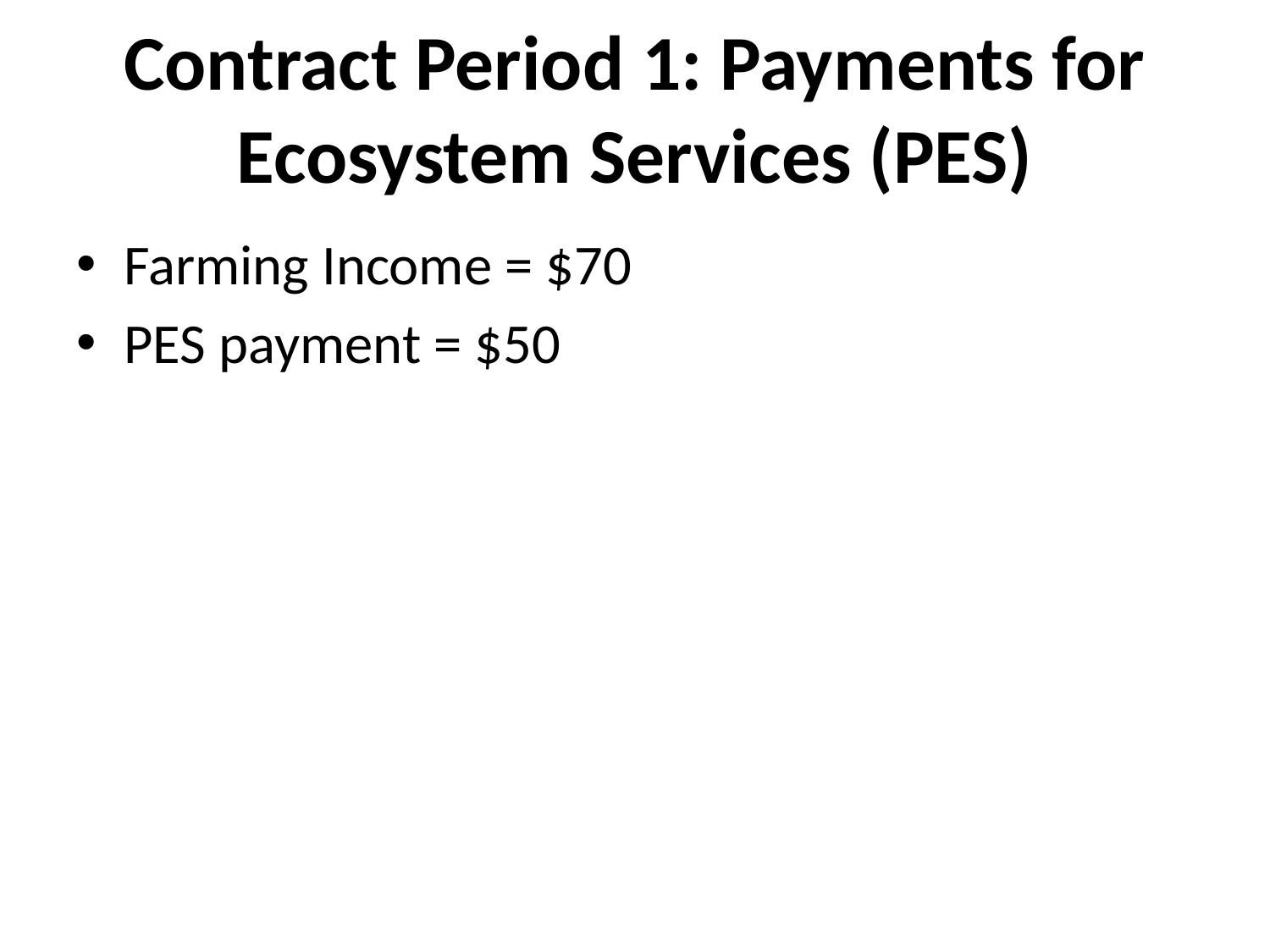

# Contract Period 1: Payments for Ecosystem Services (PES)
Farming Income = $70
PES payment = $50